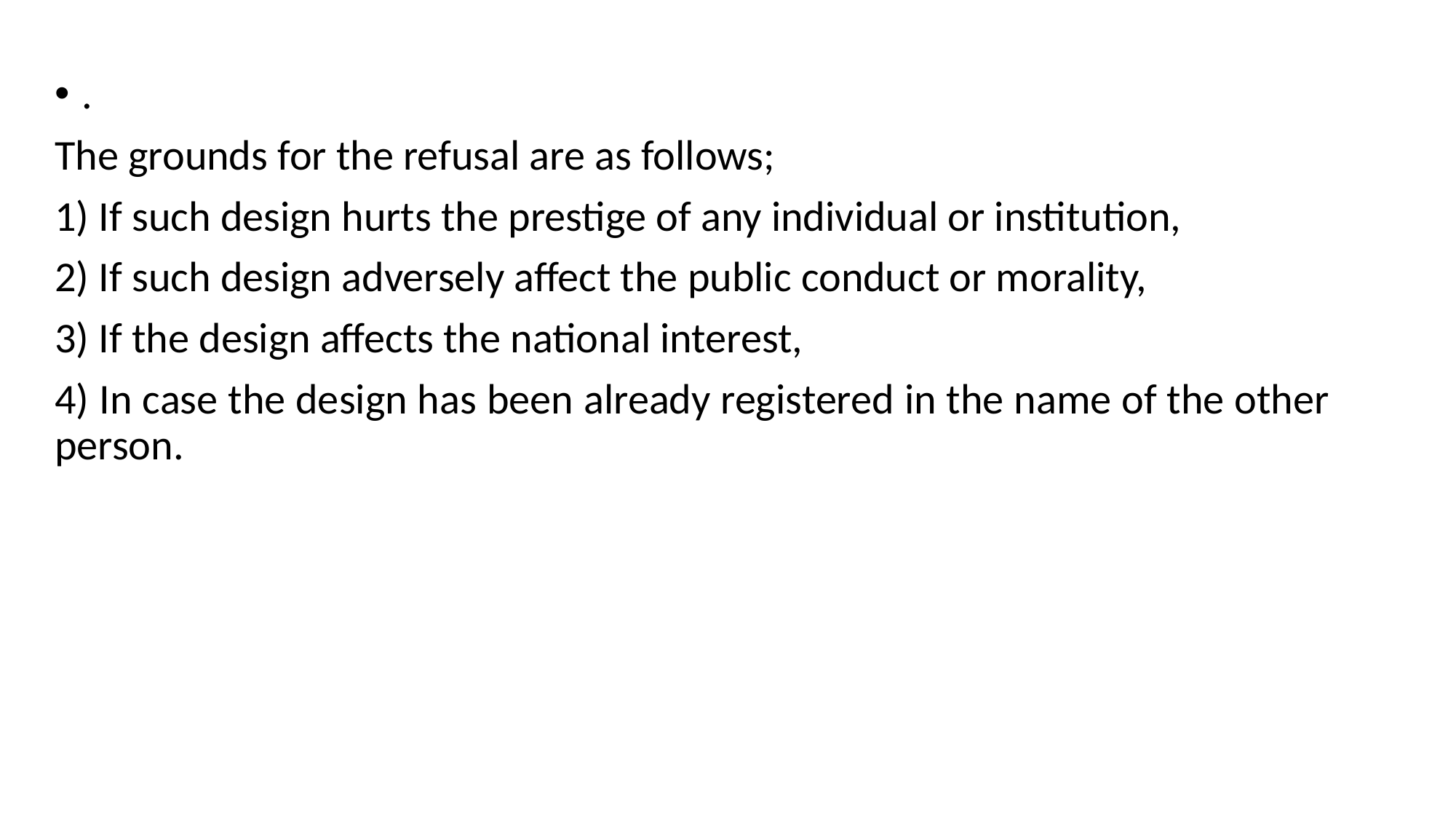

.
The grounds for the refusal are as follows;
1) If such design hurts the prestige of any individual or institution,
2) If such design adversely affect the public conduct or morality,
3) If the design affects the national interest,
4) In case the design has been already registered in the name of the other person.